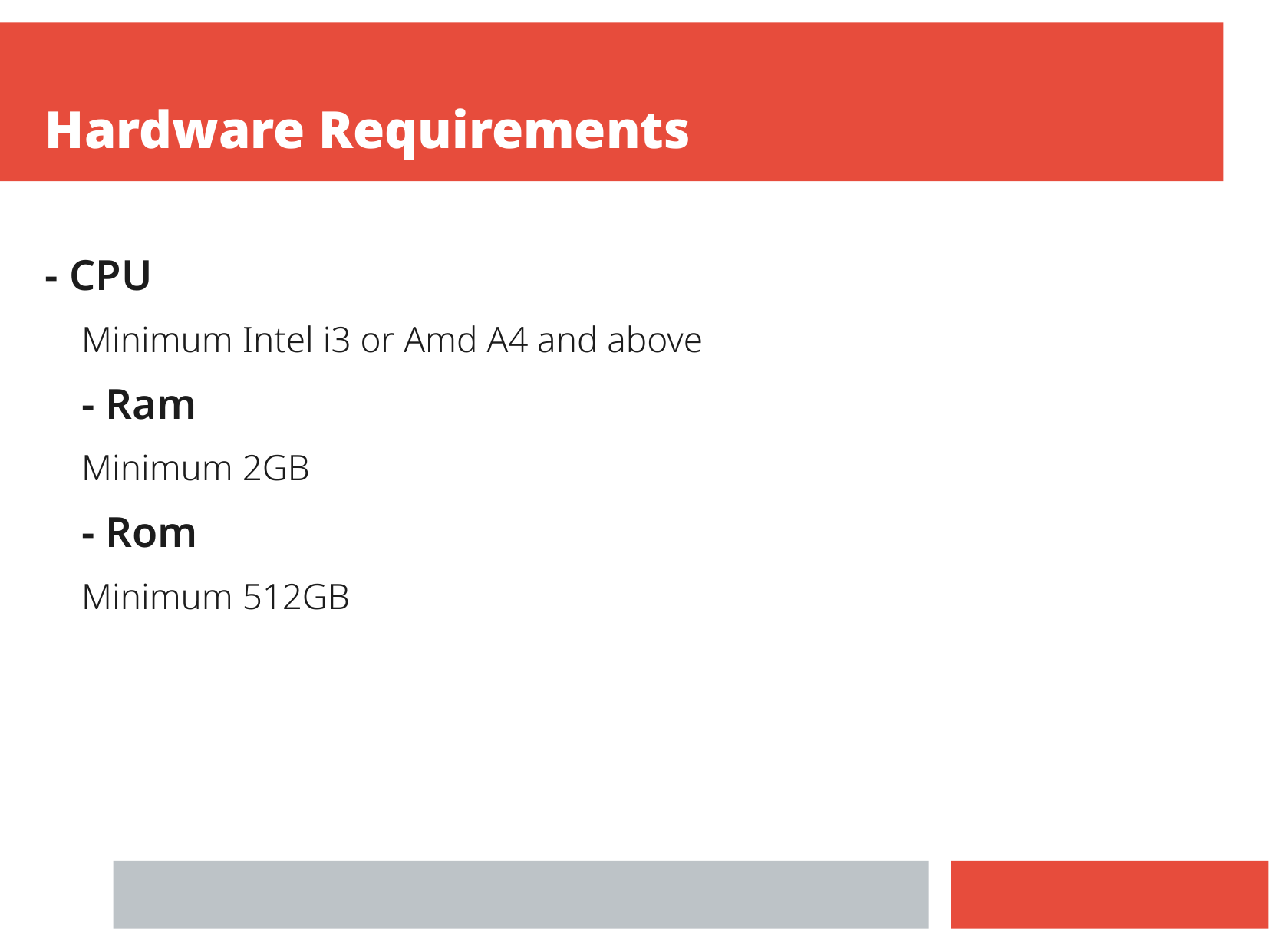

Hardware Requirements
- CPU
Minimum Intel i3 or Amd A4 and above
- Ram
Minimum 2GB
- Rom
Minimum 512GB